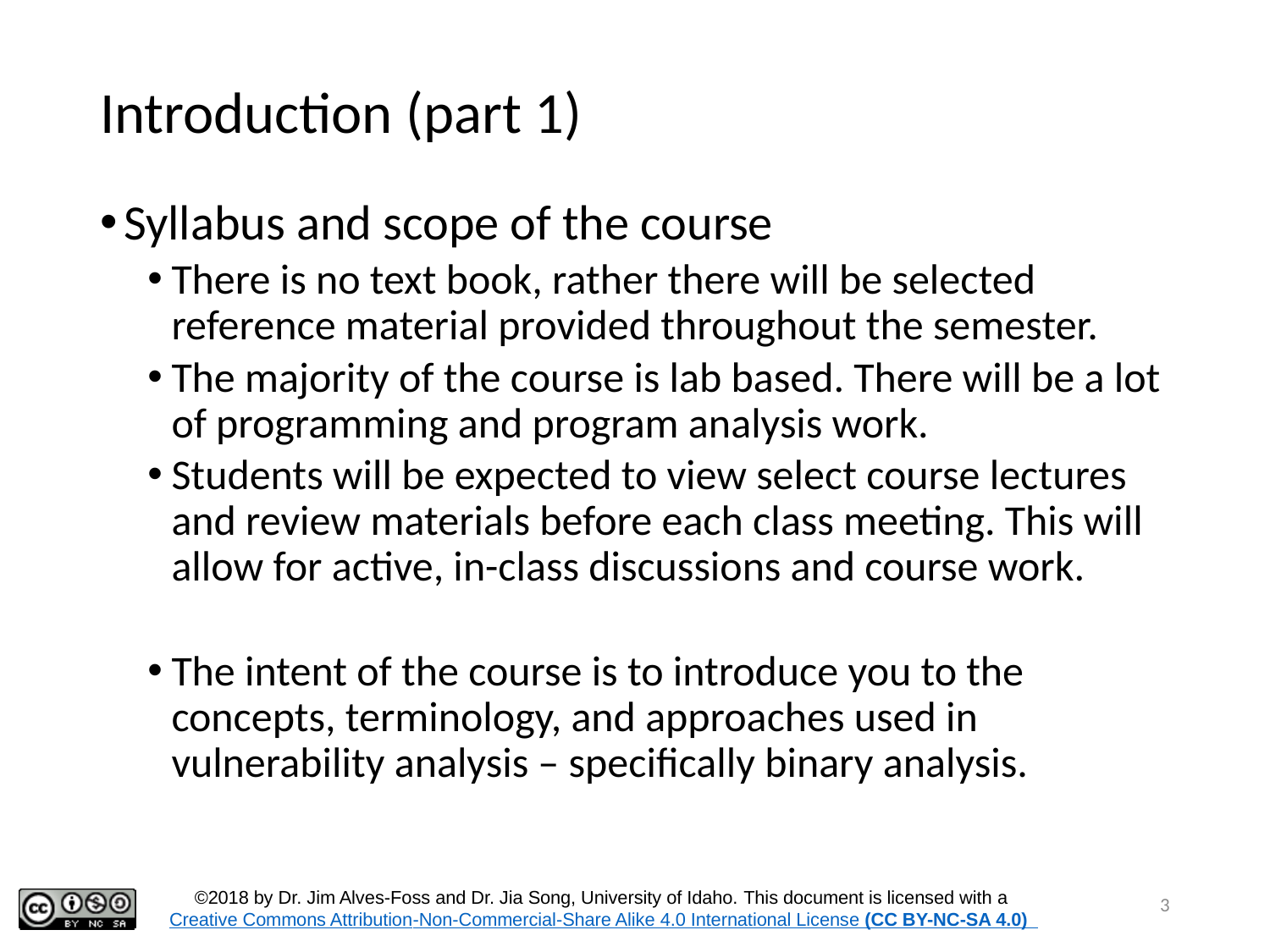

# Introduction (part 1)
Syllabus and scope of the course
There is no text book, rather there will be selected reference material provided throughout the semester.
The majority of the course is lab based. There will be a lot of programming and program analysis work.
Students will be expected to view select course lectures and review materials before each class meeting. This will allow for active, in-class discussions and course work.

The intent of the course is to introduce you to the concepts, terminology, and approaches used in vulnerability analysis – specifically binary analysis.
3